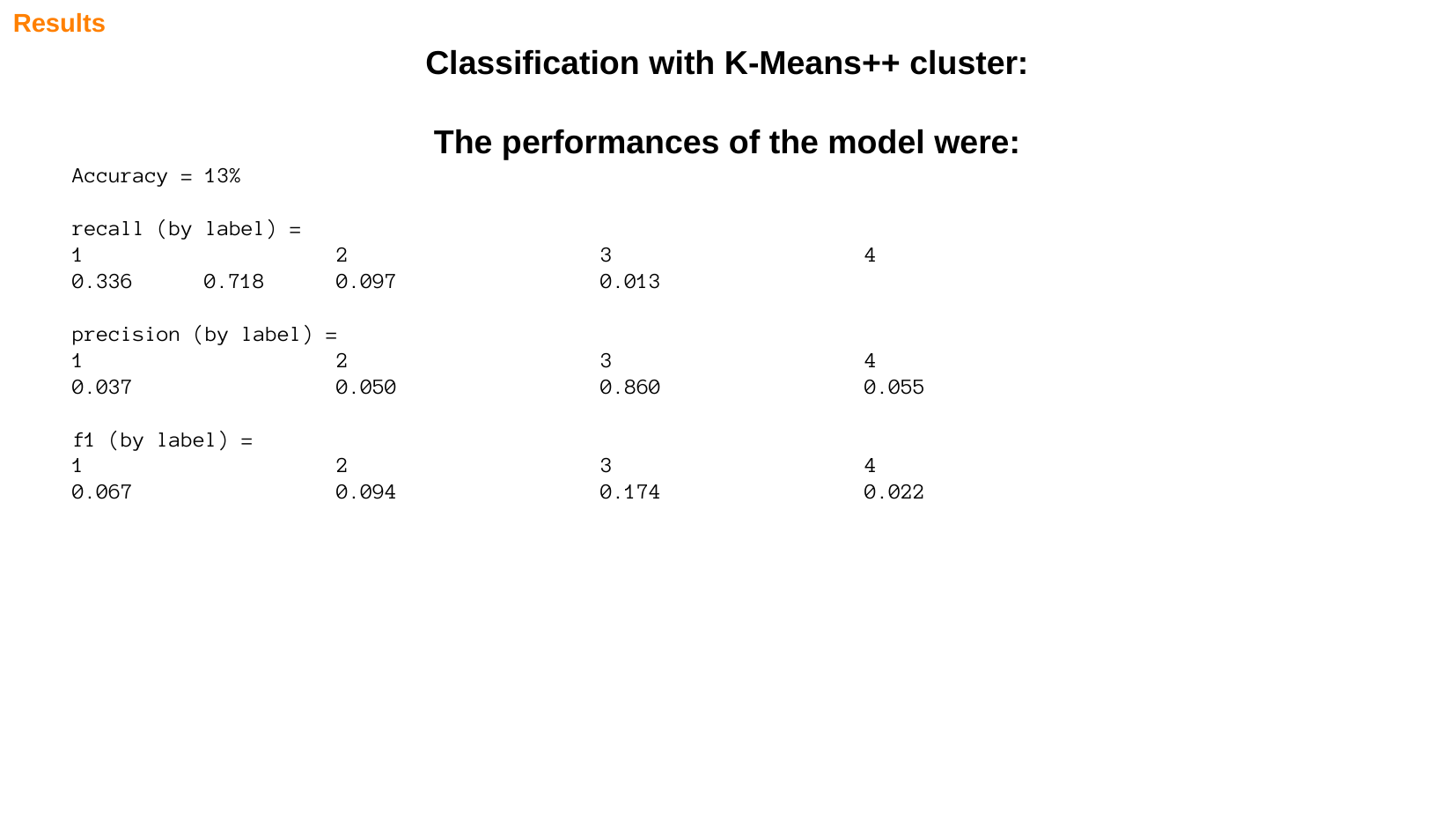

Results

Classification with K-Means++ cluster:

The performances of the model were:
Accuracy = 13%

recall (by label) =
1		2		3		4
0.336  	0.718  	0.097		0.013

precision (by label) =
1		2		3		4
0.037		0.050		0.860		0.055

f1 (by label) =
1		2		3		4
0.067		0.094		0.174		0.022